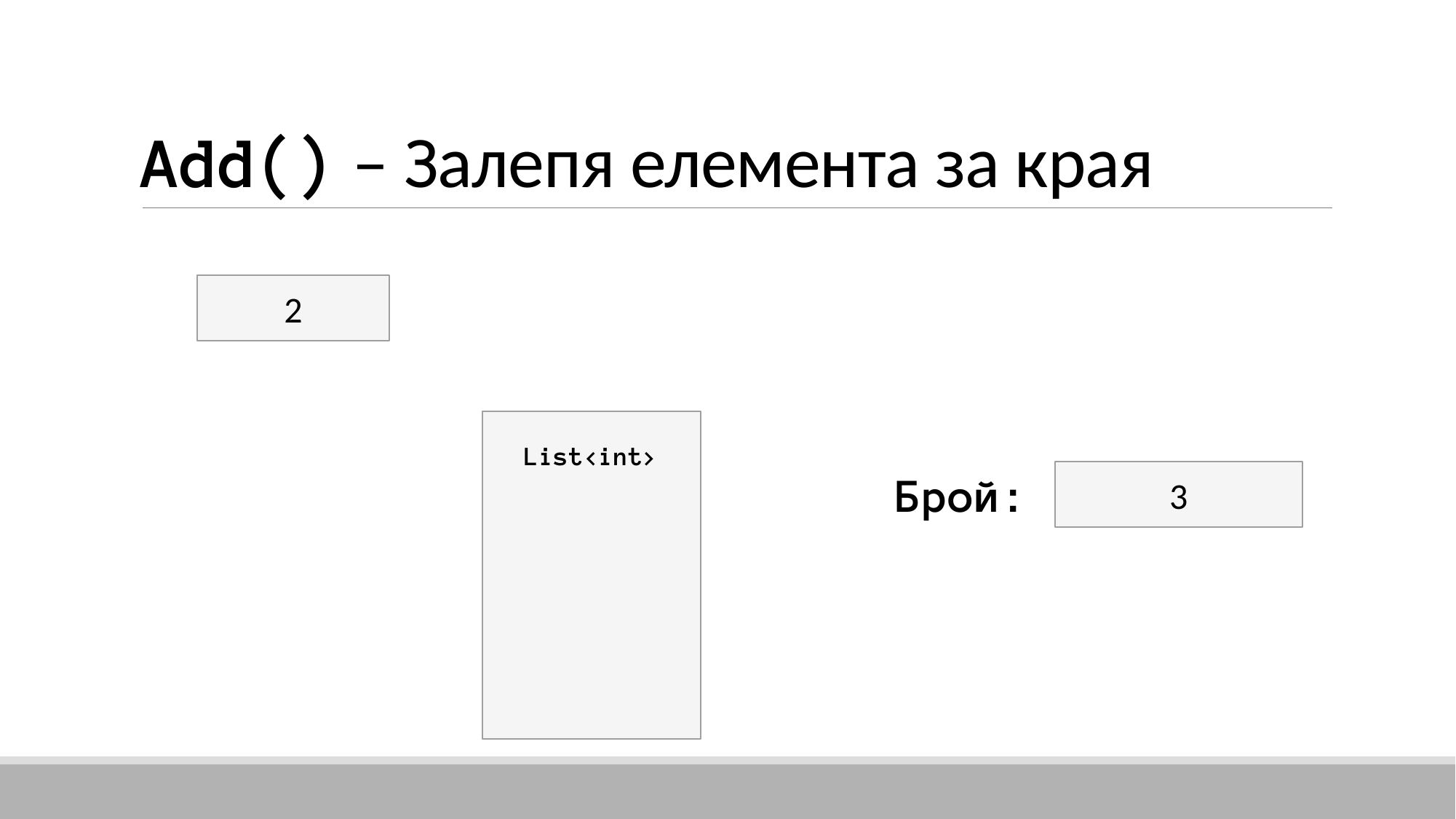

# Add() – Залепя елемента за края

2

List<int>
3
Брой: